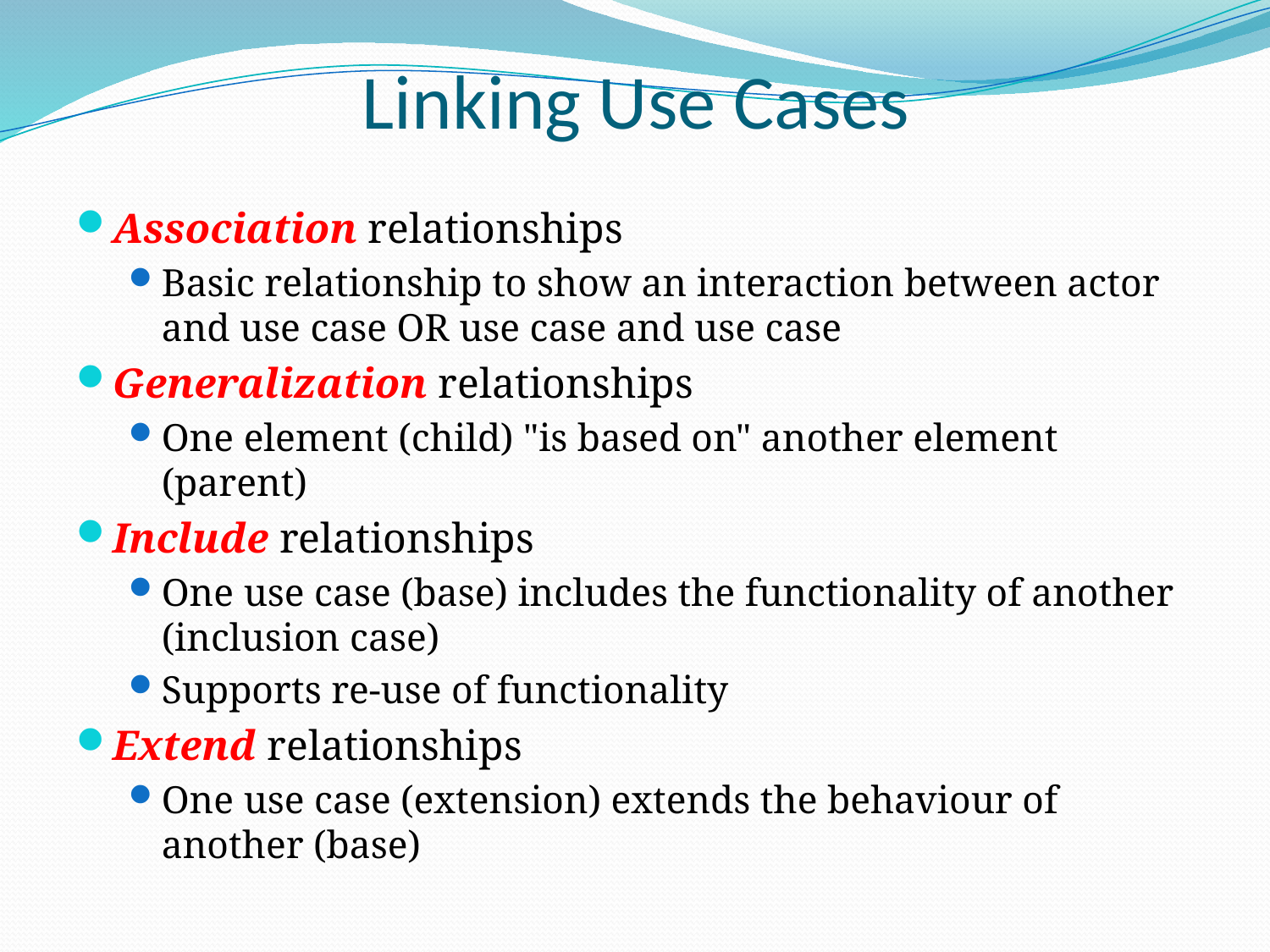

# Linking Use Cases
Association relationships
Basic relationship to show an interaction between actor and use case OR use case and use case
Generalization relationships
One element (child) "is based on" another element (parent)
Include relationships
One use case (base) includes the functionality of another (inclusion case)
Supports re-use of functionality
Extend relationships
One use case (extension) extends the behaviour of another (base)